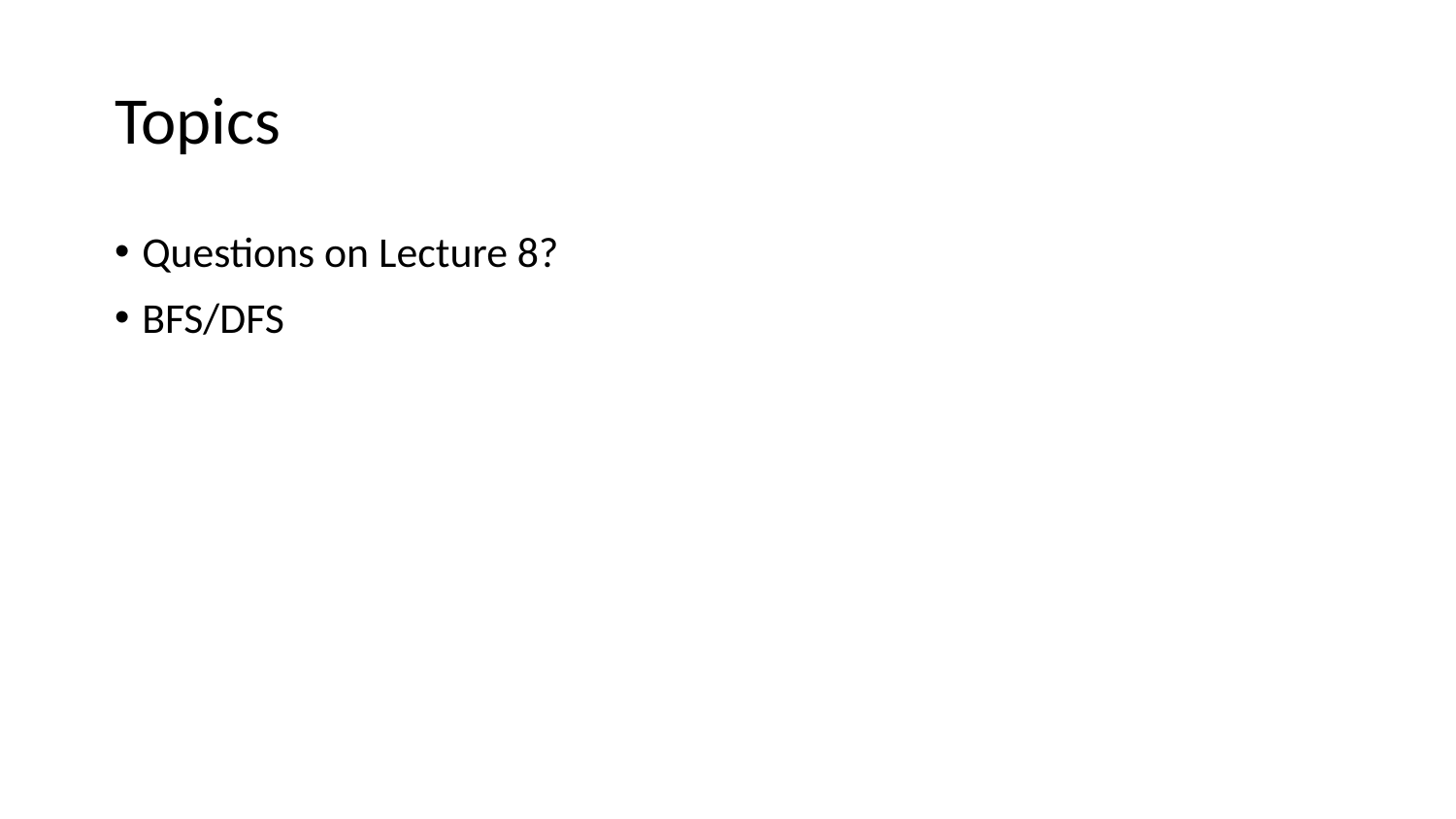

# Topics
Questions on Lecture 8?
BFS/DFS